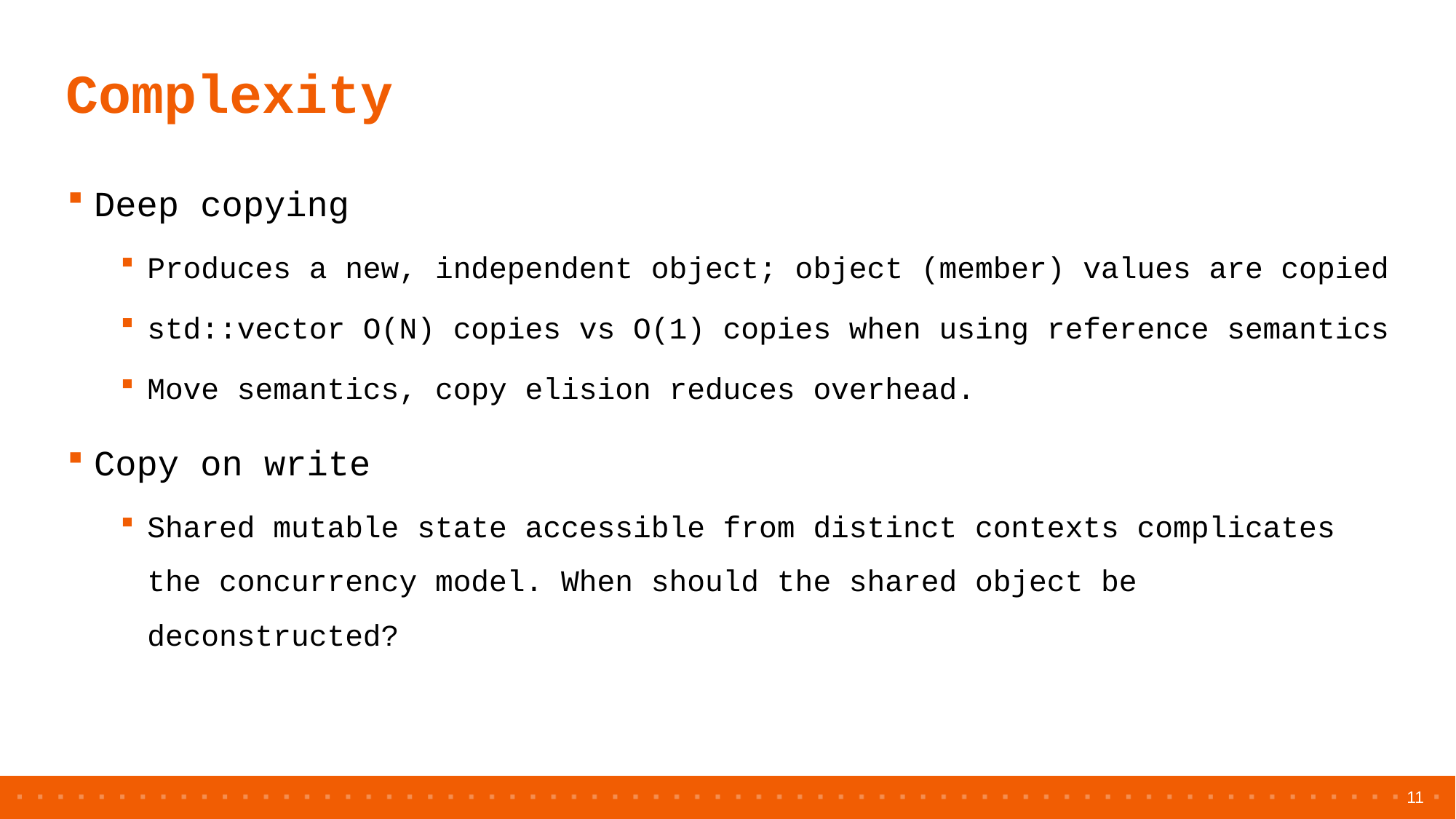

# Complexity
Deep copying
Produces a new, independent object; object (member) values are copied
std::vector O(N) copies vs O(1) copies when using reference semantics
Move semantics, copy elision reduces overhead.
Copy on write
Shared mutable state accessible from distinct contexts complicates the concurrency model. When should the shared object be deconstructed?
11